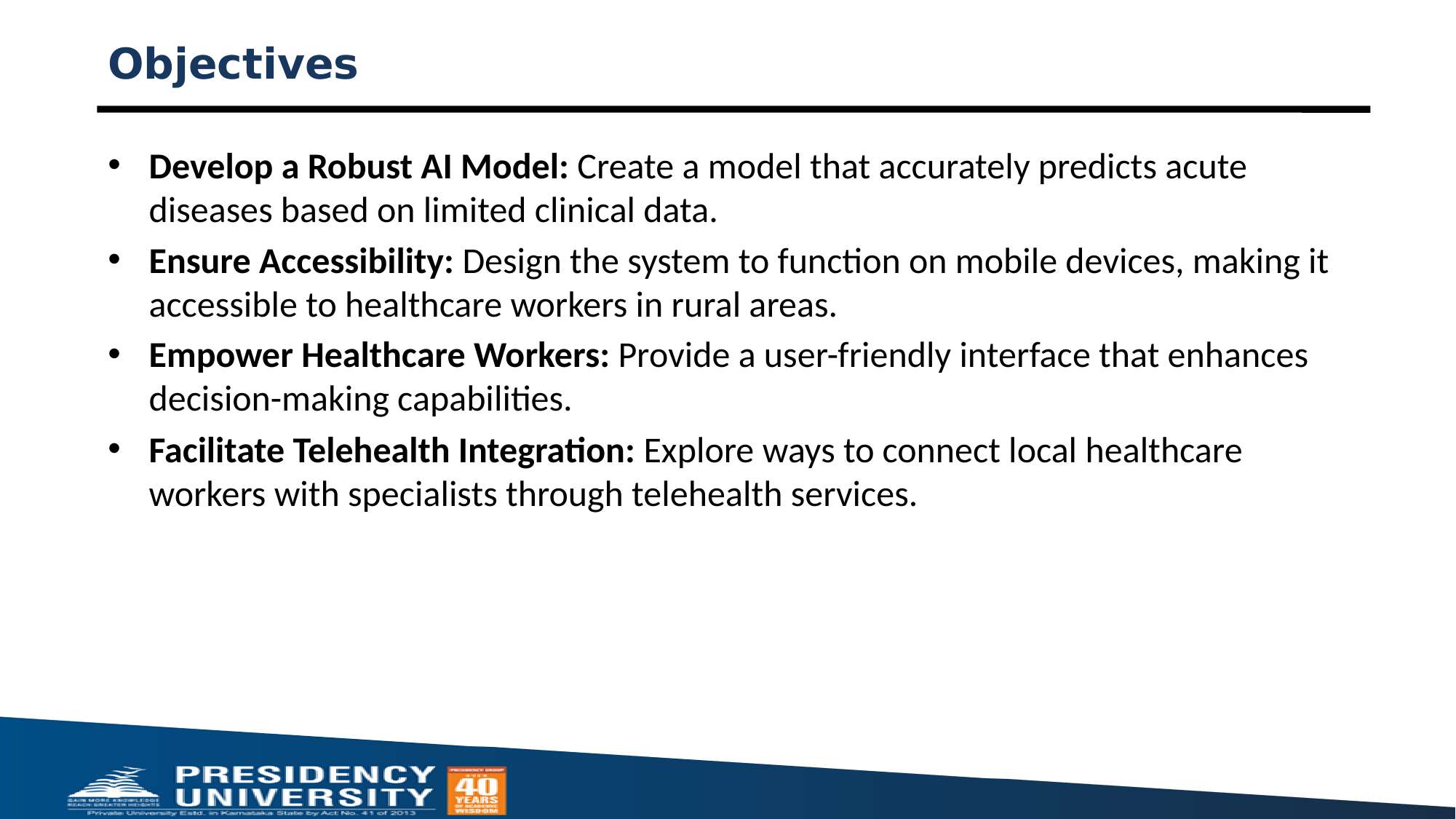

# Objectives
Develop a Robust AI Model: Create a model that accurately predicts acute diseases based on limited clinical data.
Ensure Accessibility: Design the system to function on mobile devices, making it accessible to healthcare workers in rural areas.
Empower Healthcare Workers: Provide a user-friendly interface that enhances decision-making capabilities.
Facilitate Telehealth Integration: Explore ways to connect local healthcare workers with specialists through telehealth services.